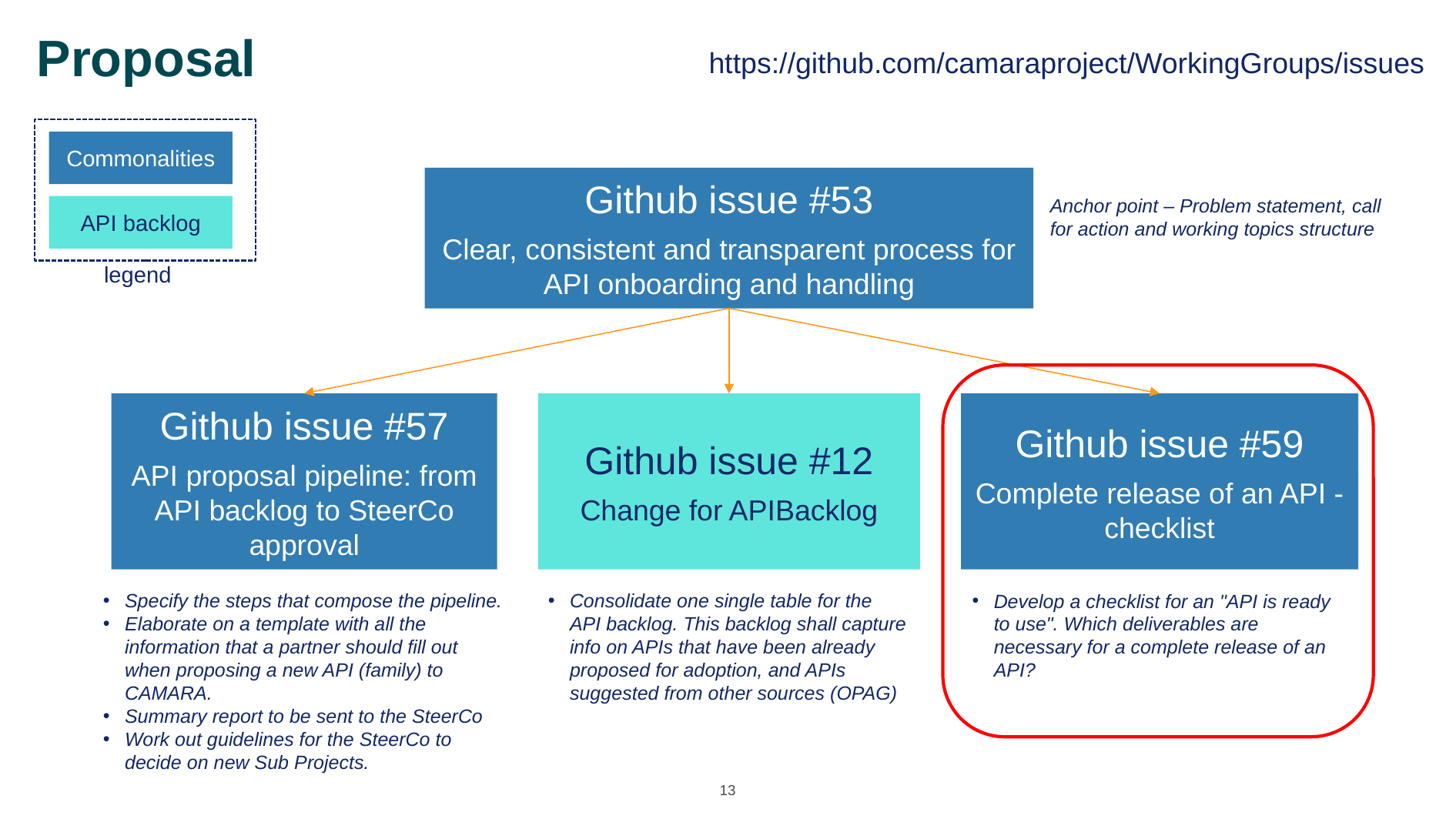

# Proposal
https://github.com/camaraproject/WorkingGroups/issues

Commonalities
Github issue #53
Clear, consistent and transparent process for API onboarding and handling
Anchor point – Problem statement, call for action and working topics structure
API backlog
legend

Github issue #57
API proposal pipeline: from API backlog to SteerCo approval
Github issue #12
Change for APIBacklog
Github issue #59
Complete release of an API - checklist
Specify the steps that compose the pipeline.
Elaborate on a template with all the information that a partner should fill out when proposing a new API (family) to CAMARA.
Summary report to be sent to the SteerCo
Work out guidelines for the SteerCo to decide on new Sub Projects.
Consolidate one single table for the API backlog. This backlog shall capture info on APIs that have been already proposed for adoption, and APIs suggested from other sources (OPAG)
Develop a checklist for an "API is ready to use". Which deliverables are necessary for a complete release of an API?